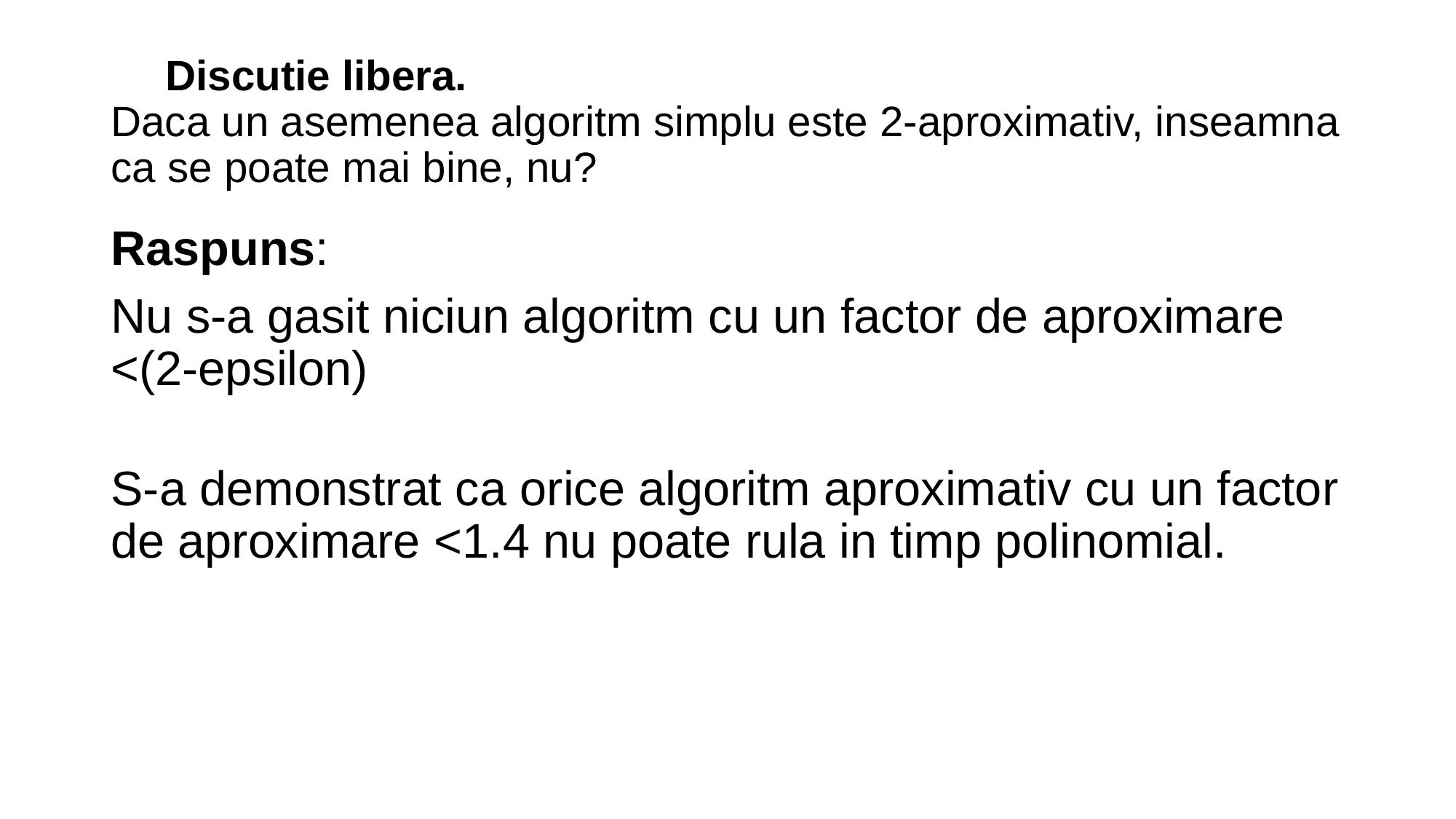

# Discutie libera.  Daca un asemenea algoritm simplu este 2-aproximativ, inseamna ca se poate mai bine, nu?
Raspuns:
Nu s-a gasit niciun algoritm cu un factor de aproximare <(2-epsilon)
S-a demonstrat ca orice algoritm aproximativ cu un factor de aproximare <1.4 nu poate rula in timp polinomial.